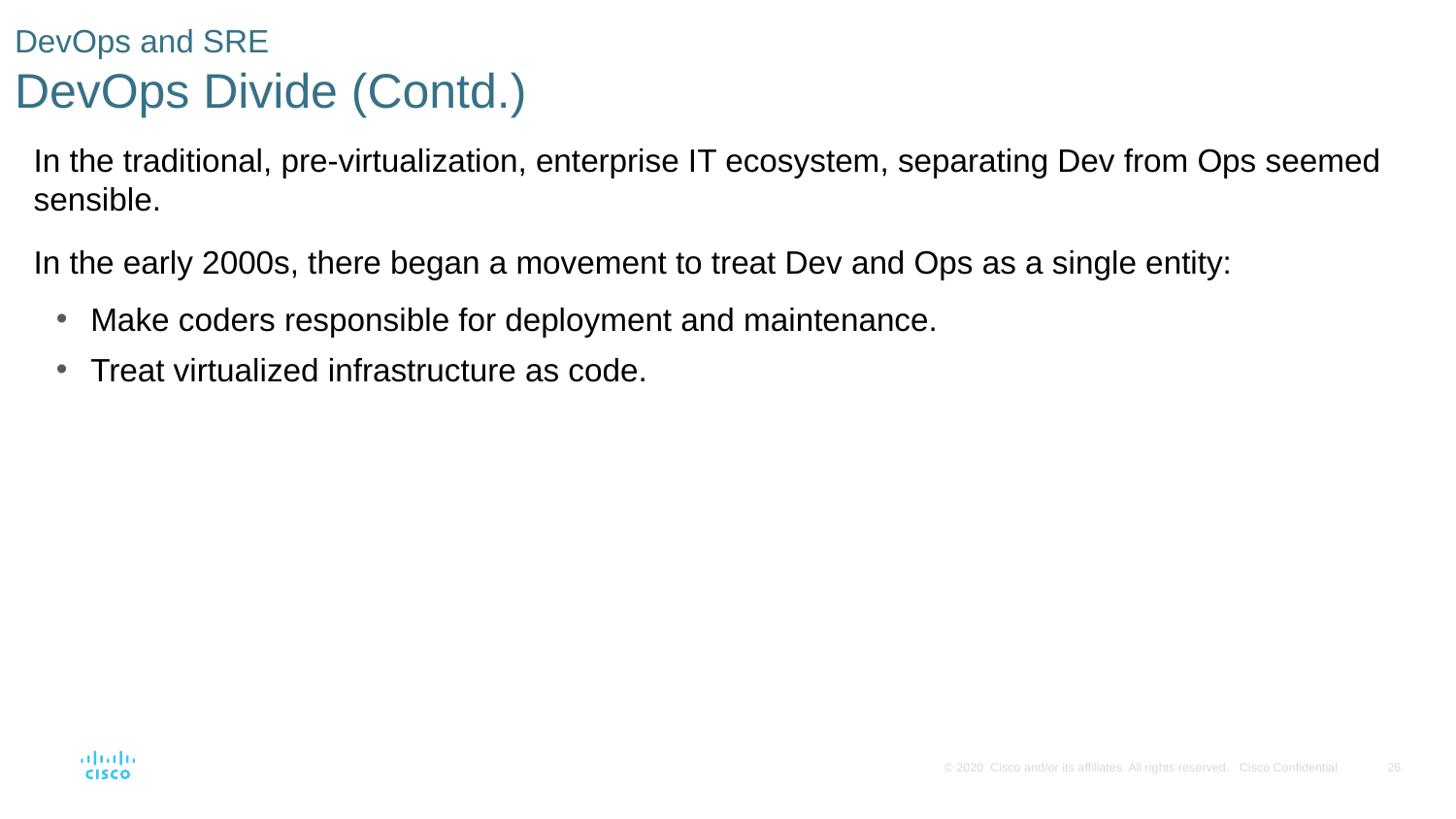

# DevOps and SRE DevOps Divide (Contd.)
In the traditional, pre-virtualization, enterprise IT ecosystem, separating Dev from Ops seemed sensible.
In the early 2000s, there began a movement to treat Dev and Ops as a single entity:
Make coders responsible for deployment and maintenance.
Treat virtualized infrastructure as code.